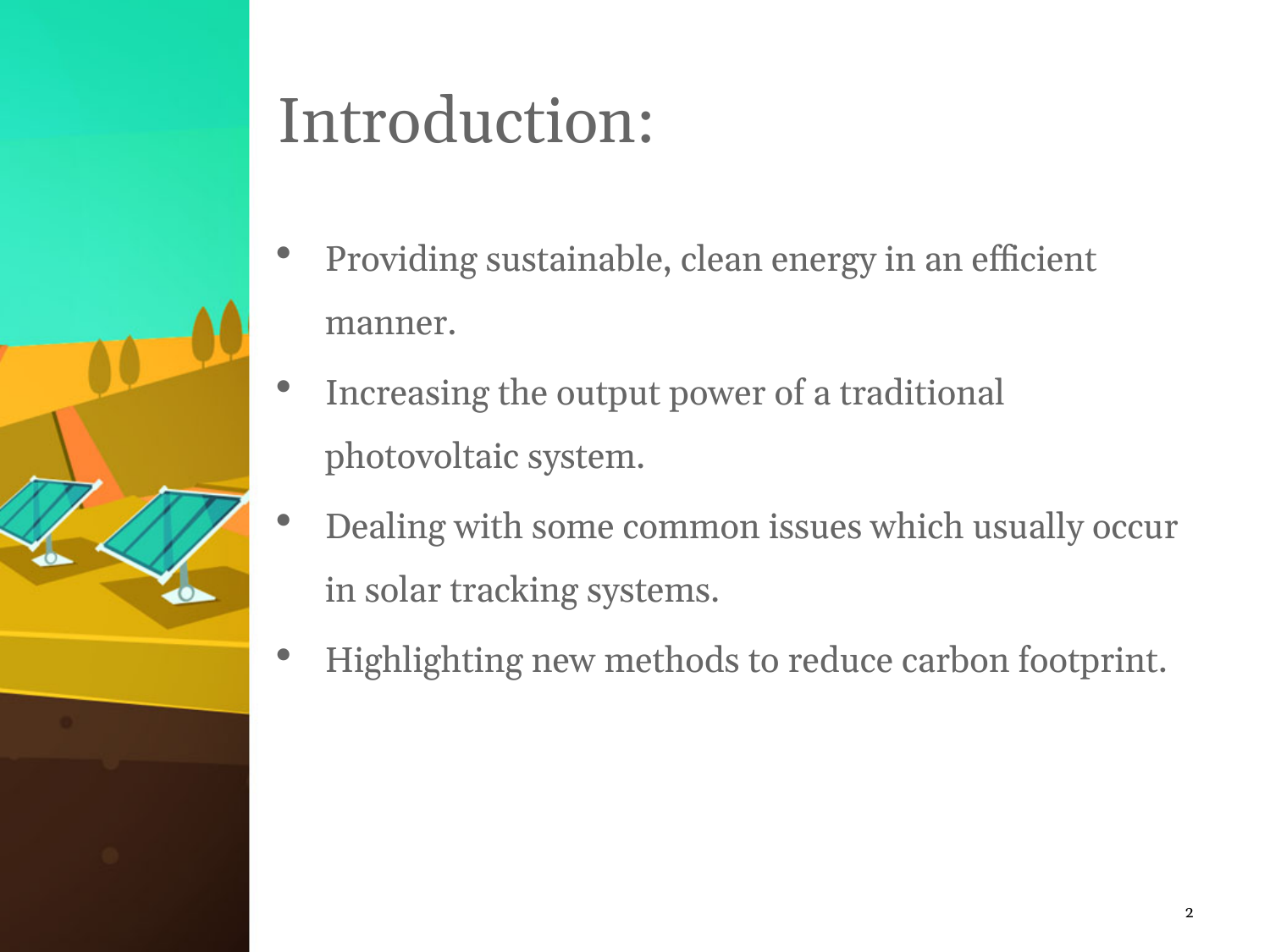

Introduction:

Providing sustainable, clean energy in an efficient manner.
Increasing the output power of a traditional photovoltaic system.
Dealing with some common issues which usually occur in solar tracking systems.
Highlighting new methods to reduce carbon footprint.

2